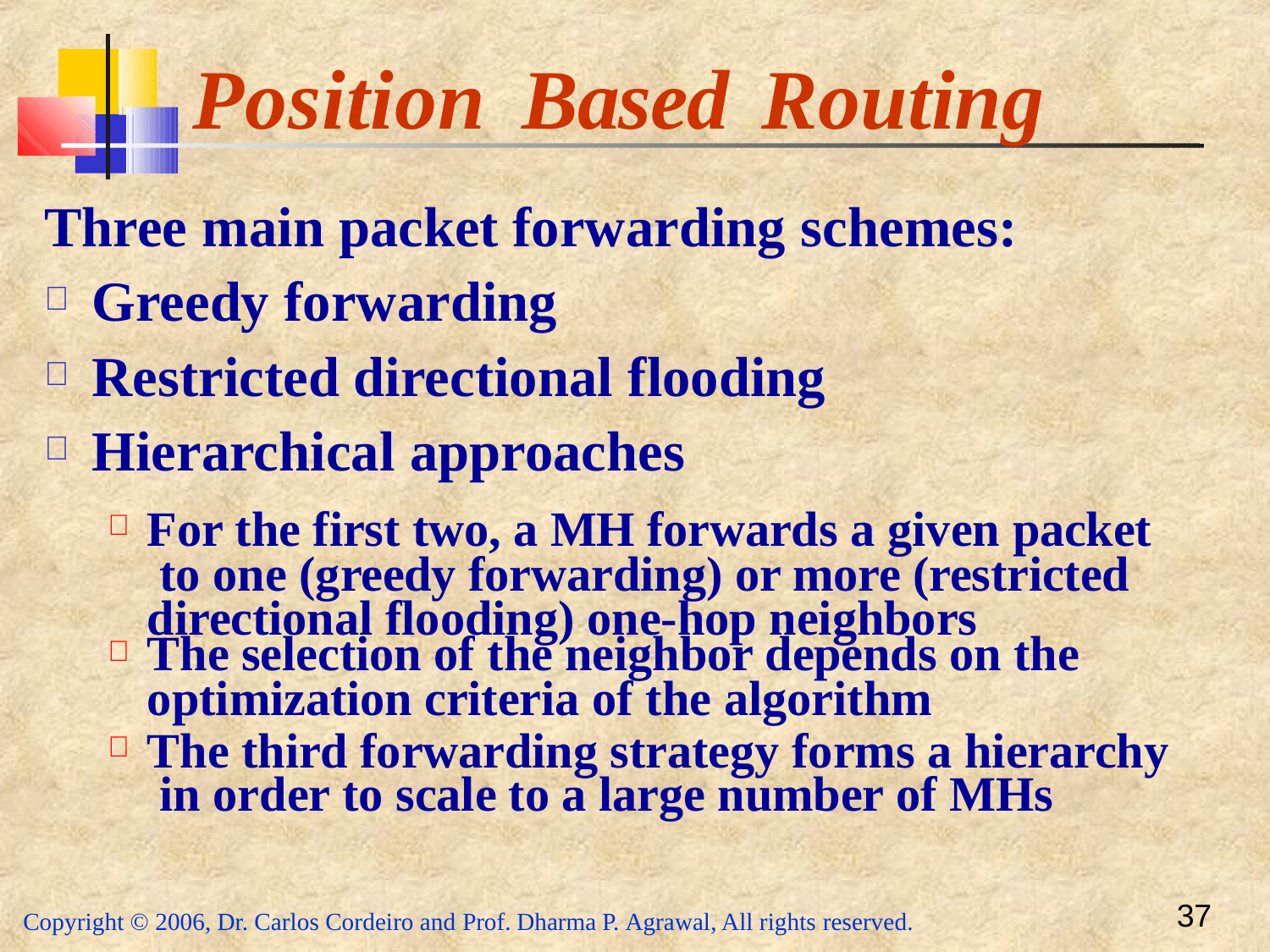

# Position	Based	Routing
Three main packet forwarding schemes:
Greedy forwarding
Restricted directional flooding
Hierarchical approaches
For the first two, a MH forwards a given packet  to one (greedy forwarding) or more (restricted  directional flooding) one-hop neighbors
The selection of the neighbor depends on the
optimization criteria of the algorithm
The third forwarding strategy forms a hierarchy  in order to scale to a large number of MHs
37
Copyright © 2006, Dr. Carlos Cordeiro and Prof. Dharma P. Agrawal, All rights reserved.